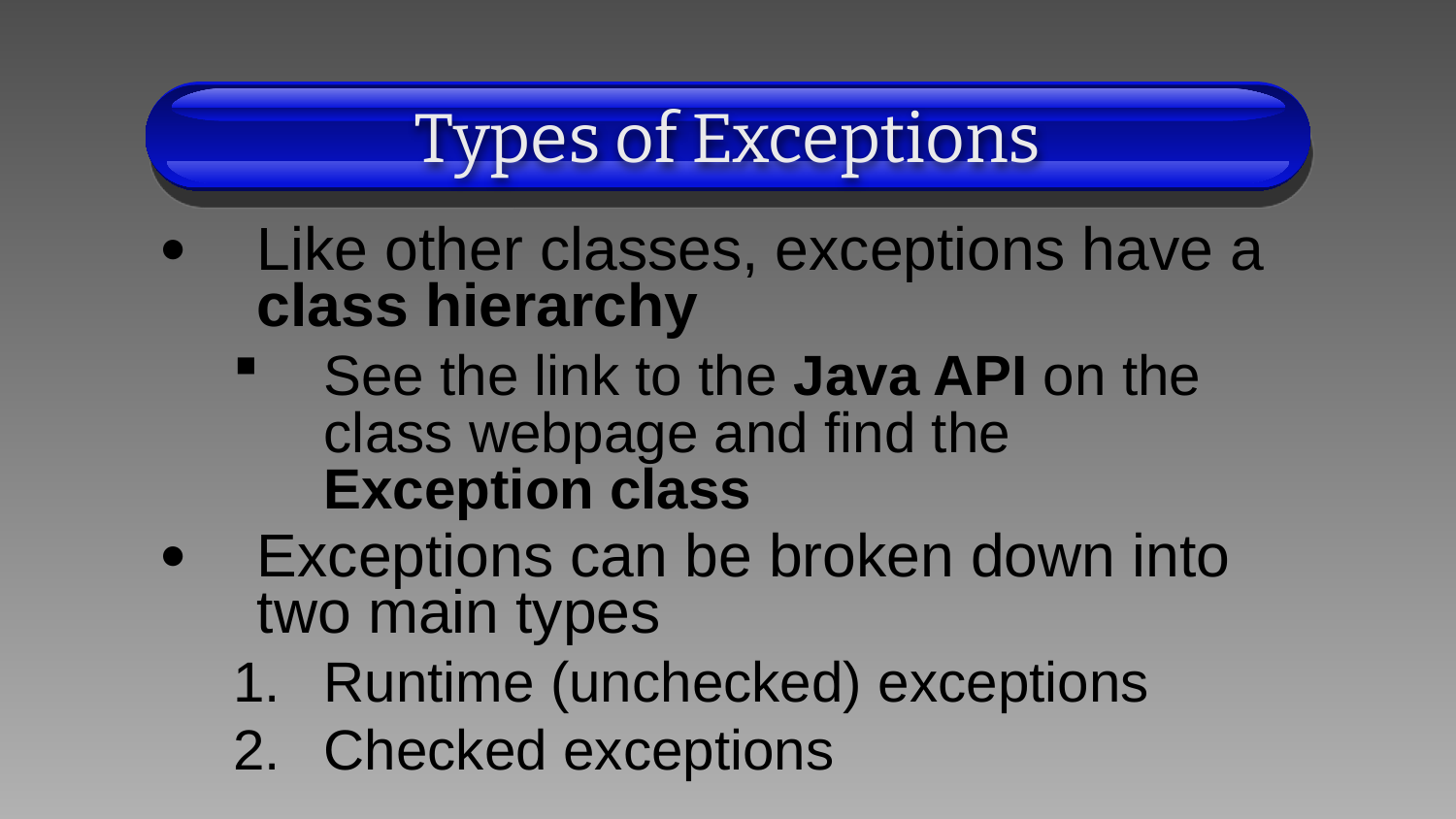

# Types of Exceptions
Like other classes, exceptions have a class hierarchy
See the link to the Java API on the class webpage and find the Exception class
Exceptions can be broken down into two main types
Runtime (unchecked) exceptions
Checked exceptions